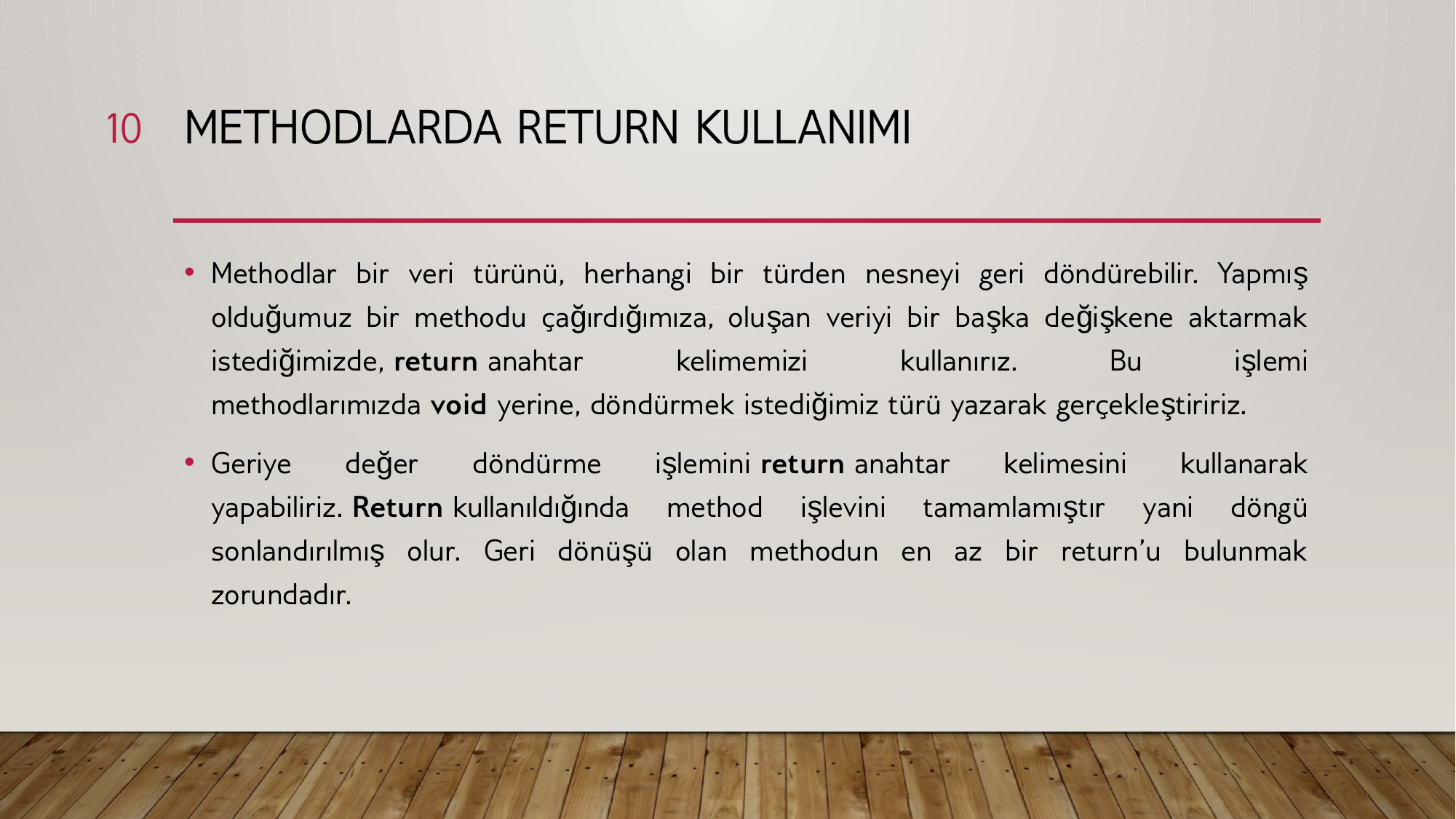

10
# Methodlarda return kullanımı
Methodlar bir veri türünü, herhangi bir türden nesneyi geri döndürebilir. Yapmış olduğumuz bir methodu çağırdığımıza, oluşan veriyi bir başka değişkene aktarmak istediğimizde, return anahtar kelimemizi kullanırız. Bu işlemi methodlarımızda void yerine, döndürmek istediğimiz türü yazarak gerçekleştiririz.
Geriye değer döndürme işlemini return anahtar kelimesini kullanarak yapabiliriz. Return kullanıldığında method işlevini tamamlamıştır yani döngü sonlandırılmış olur. Geri dönüşü olan methodun en az bir return’u bulunmak zorundadır.